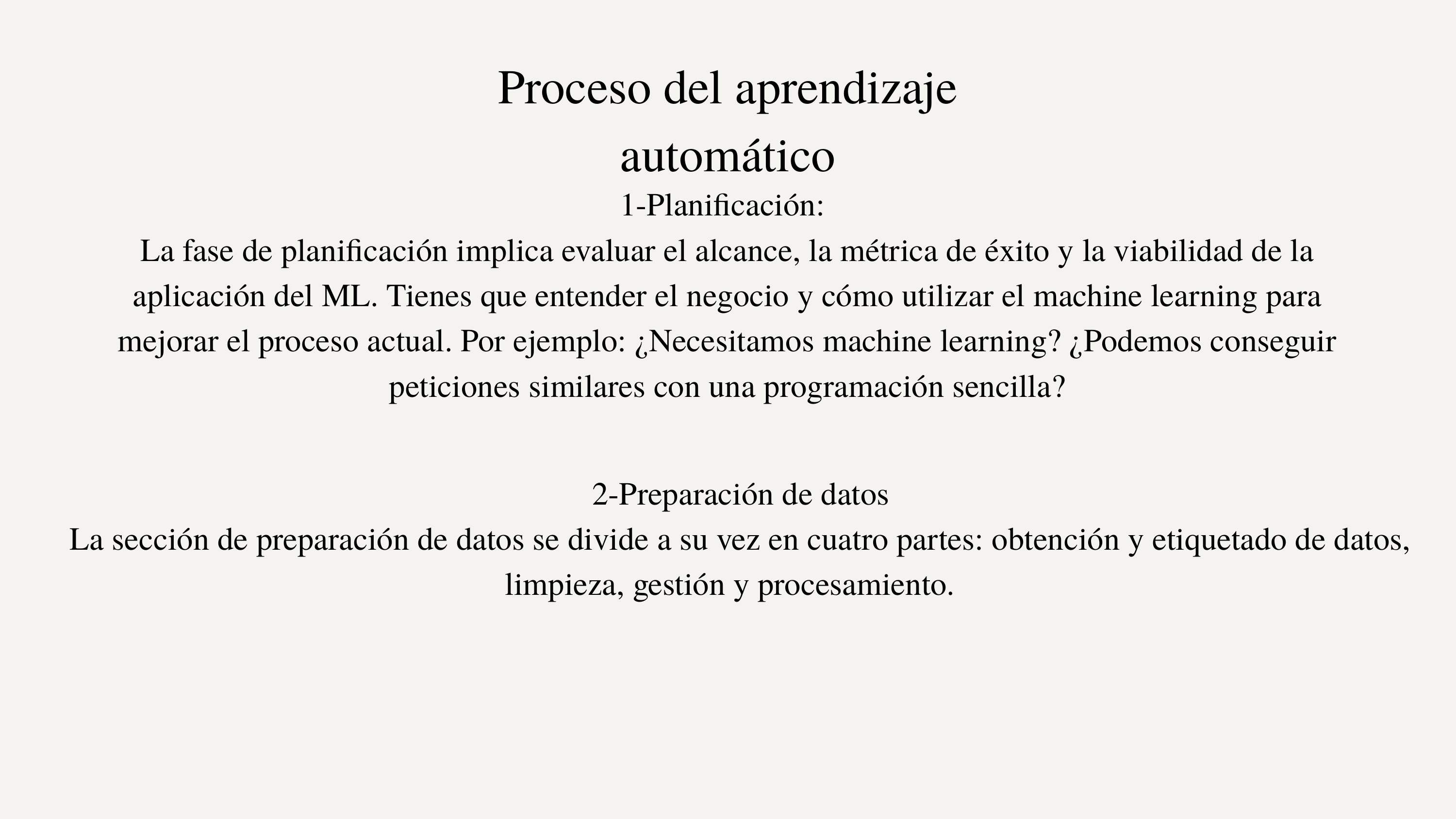

Proceso del aprendizaje automático
1-Planificación:
La fase de planificación implica evaluar el alcance, la métrica de éxito y la viabilidad de la aplicación del ML. Tienes que entender el negocio y cómo utilizar el machine learning para mejorar el proceso actual. Por ejemplo: ¿Necesitamos machine learning? ¿Podemos conseguir peticiones similares con una programación sencilla?
2-Preparación de datos
La sección de preparación de datos se divide a su vez en cuatro partes: obtención y etiquetado de datos, limpieza, gestión y procesamiento.